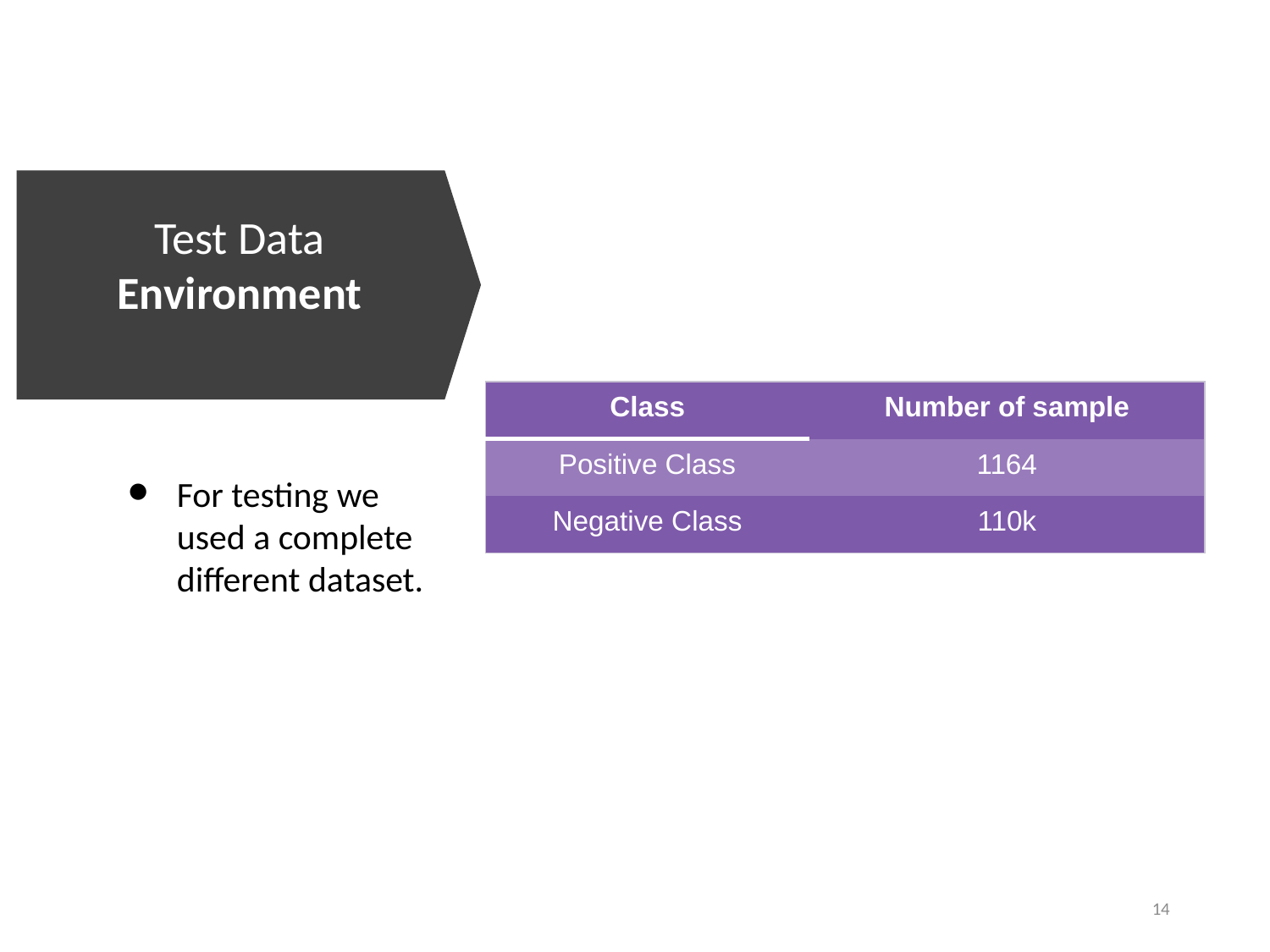

# Test Data
Environment

| Class | Number of sample |
| --- | --- |
| Positive Class | 1164 |
| Negative Class | 110k |
For testing we used a complete different dataset.

14